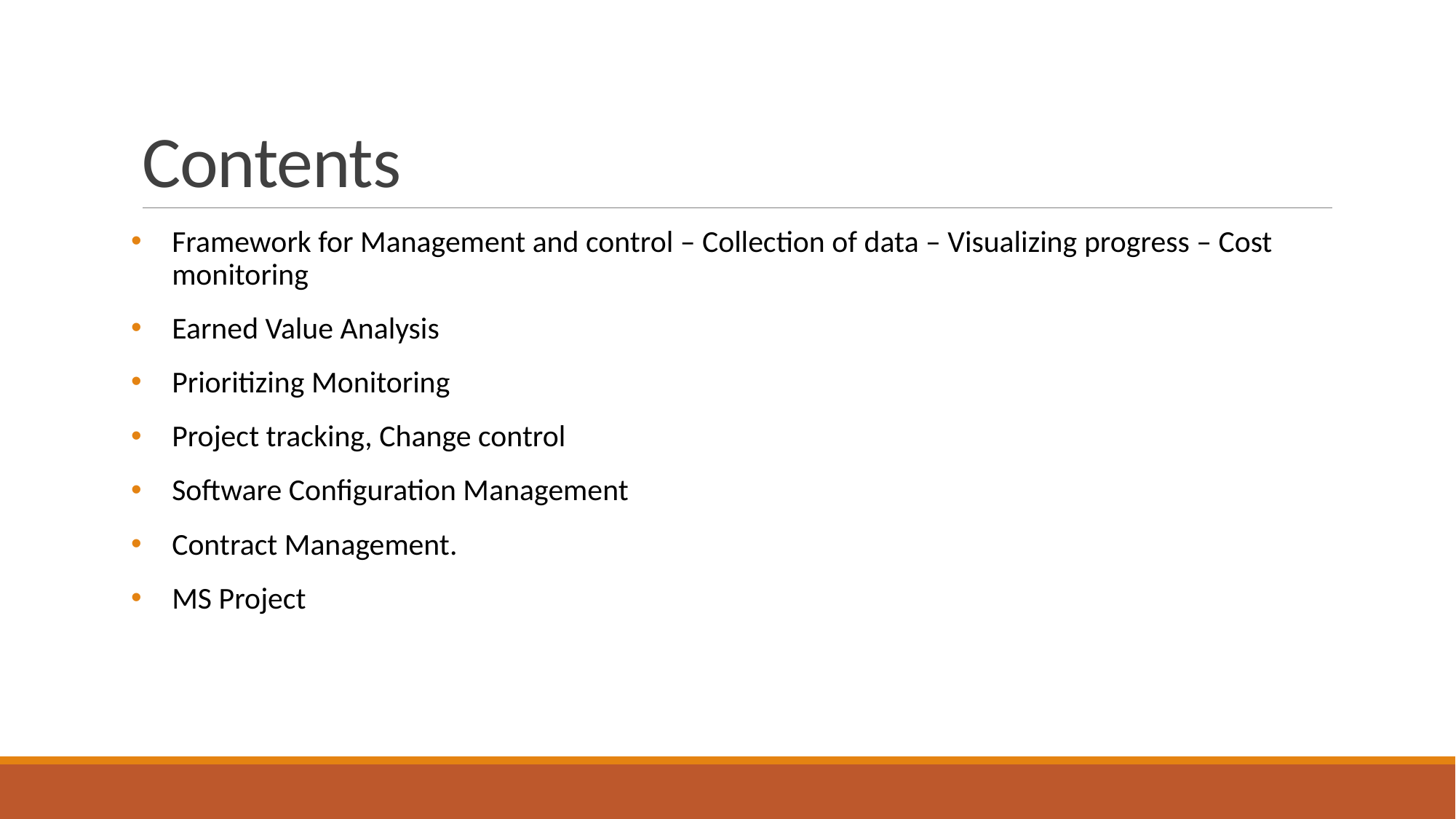

# Contents
Framework for Management and control – Collection of data – Visualizing progress – Cost monitoring
Earned Value Analysis
Prioritizing Monitoring
Project tracking, Change control
Software Configuration Management
Contract Management.
MS Project